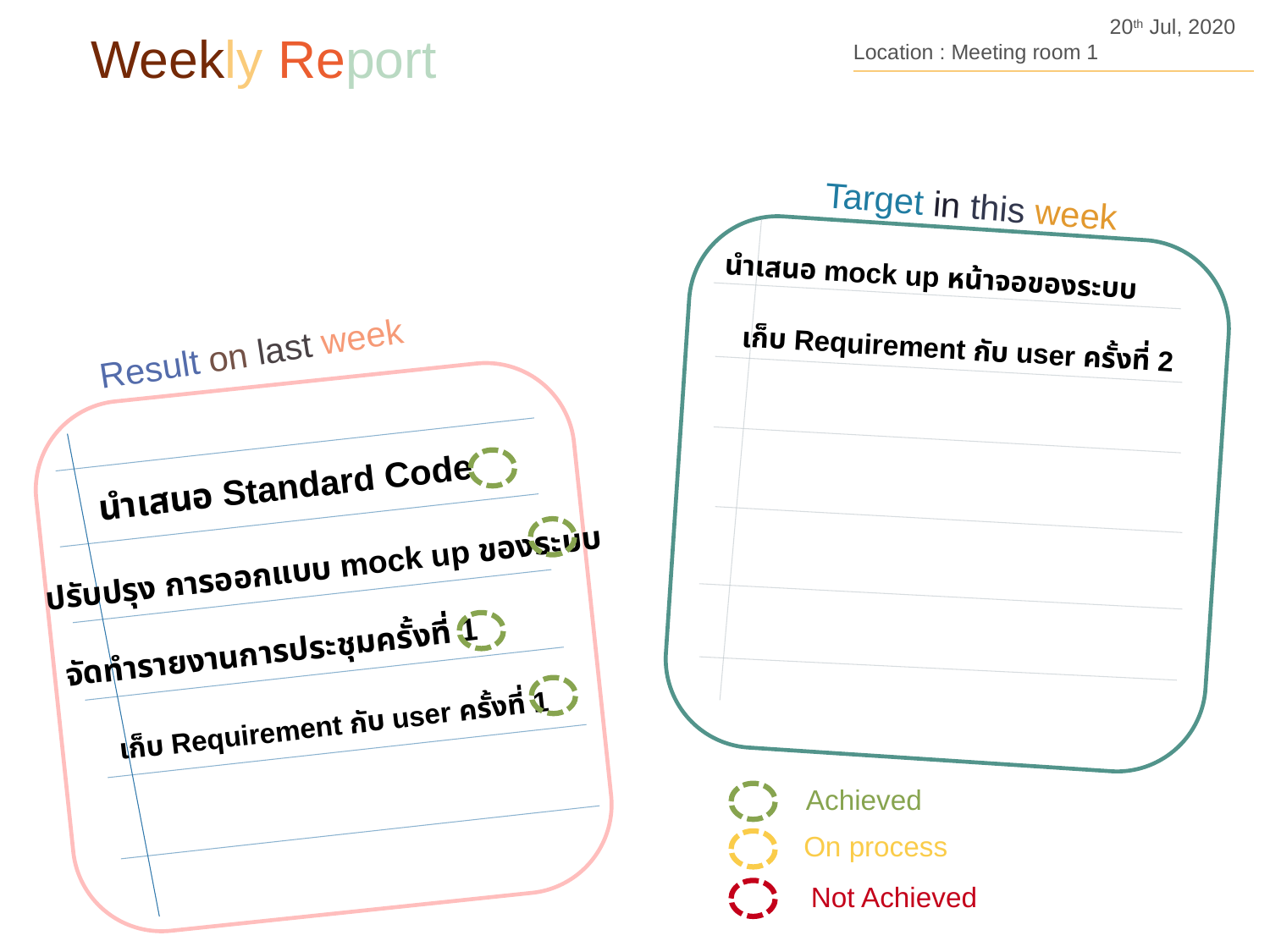

20th Jul, 2020
Location : Meeting room 1
Weekly Report
Target in this week

นำเสนอ mock up หน้าจอของระบบ
Result on last week
เก็บ Requirement กับ user ครั้งที่ 2

นำเสนอ Standard Code

ปรับปรุง การออกแบบ mock up ของระบบ

จัดทำรายงานการประชุมครั้งที่ 1

เก็บ Requirement กับ user ครั้งที่ 1
Achieved

On process

Not Achieved